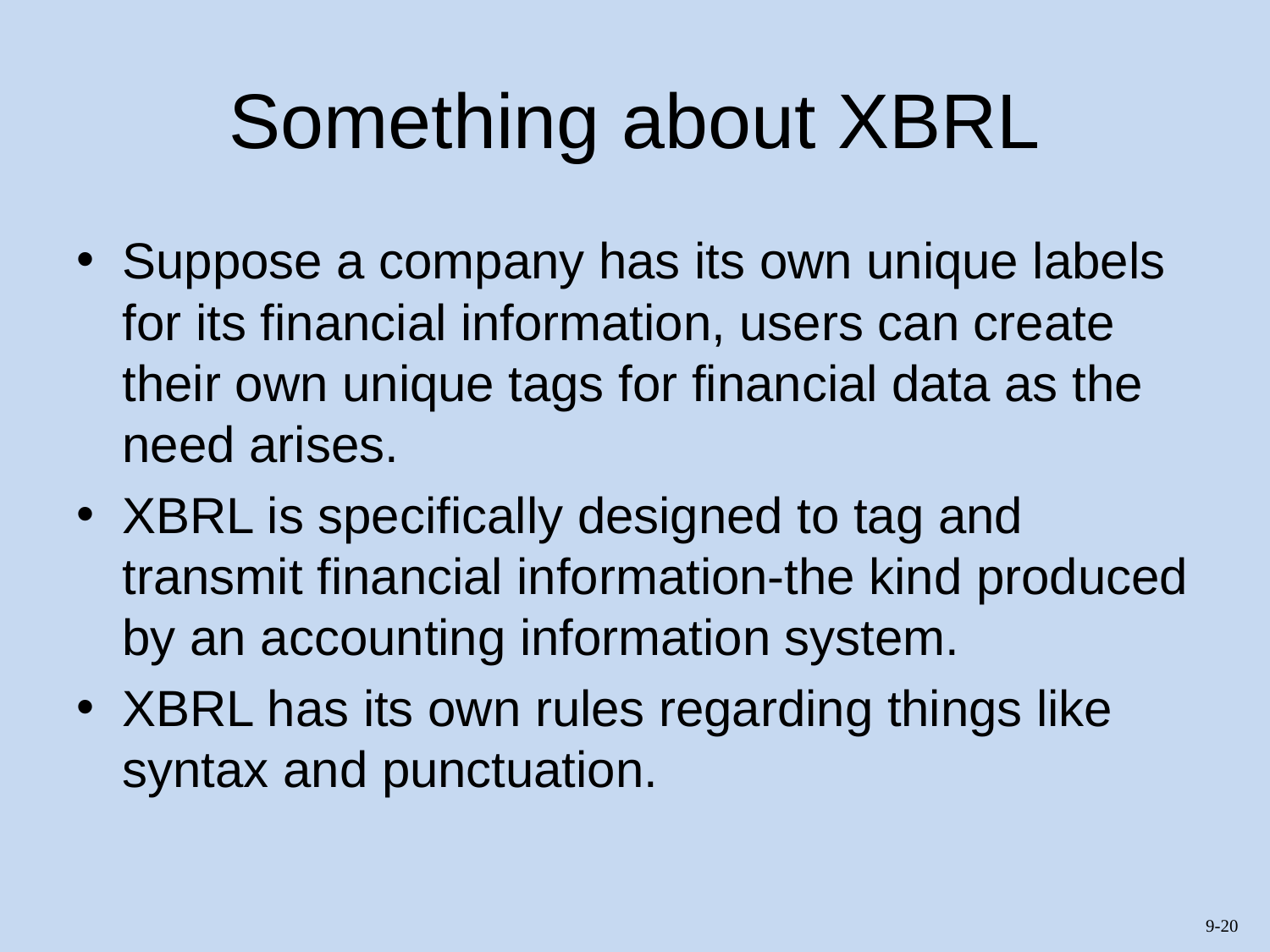

# Something about XBRL
Suppose a company has its own unique labels for its financial information, users can create their own unique tags for financial data as the need arises.
XBRL is specifically designed to tag and transmit financial information-the kind produced by an accounting information system.
XBRL has its own rules regarding things like syntax and punctuation.